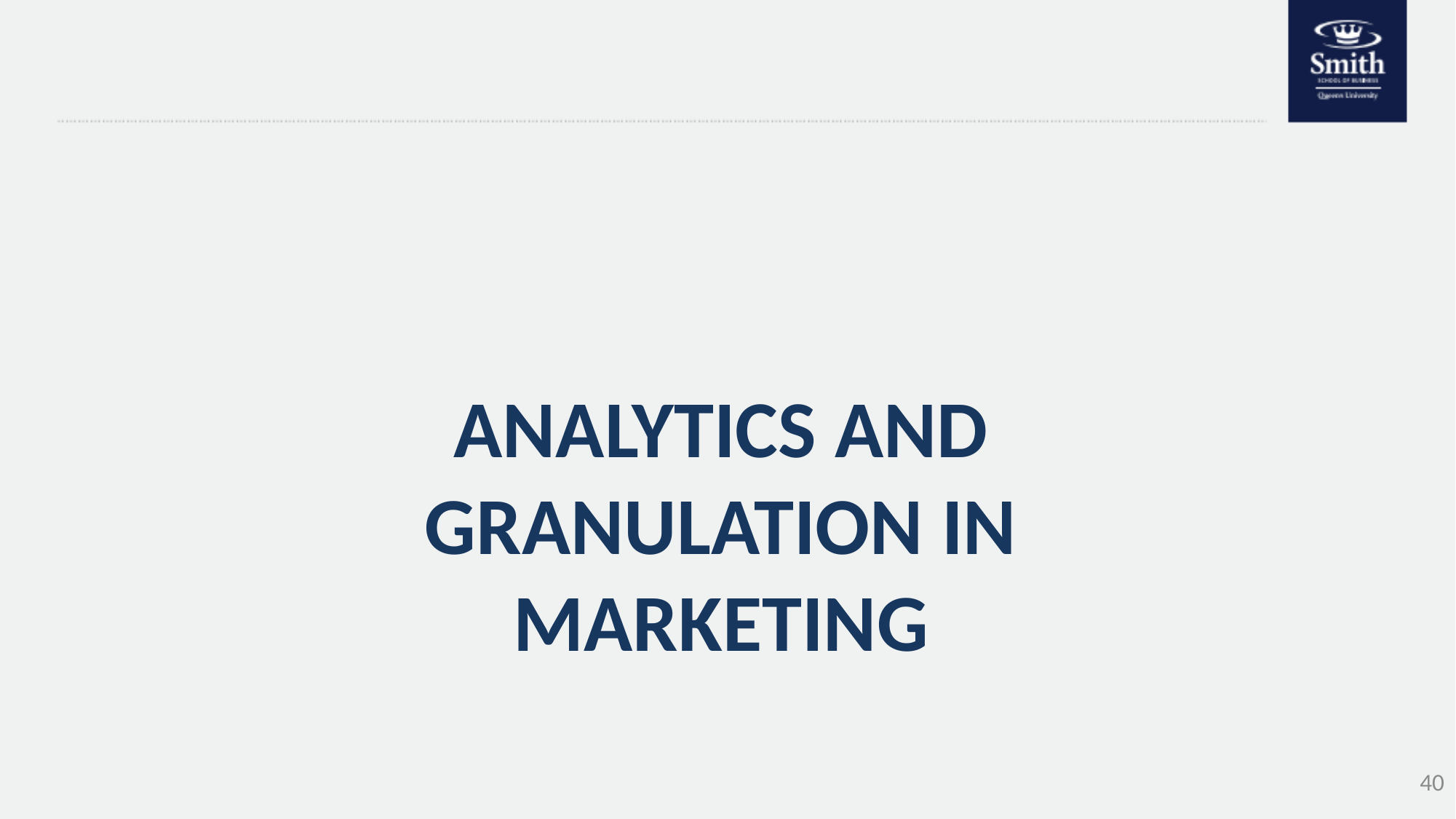

# Analytics and Granulation in Marketing
40